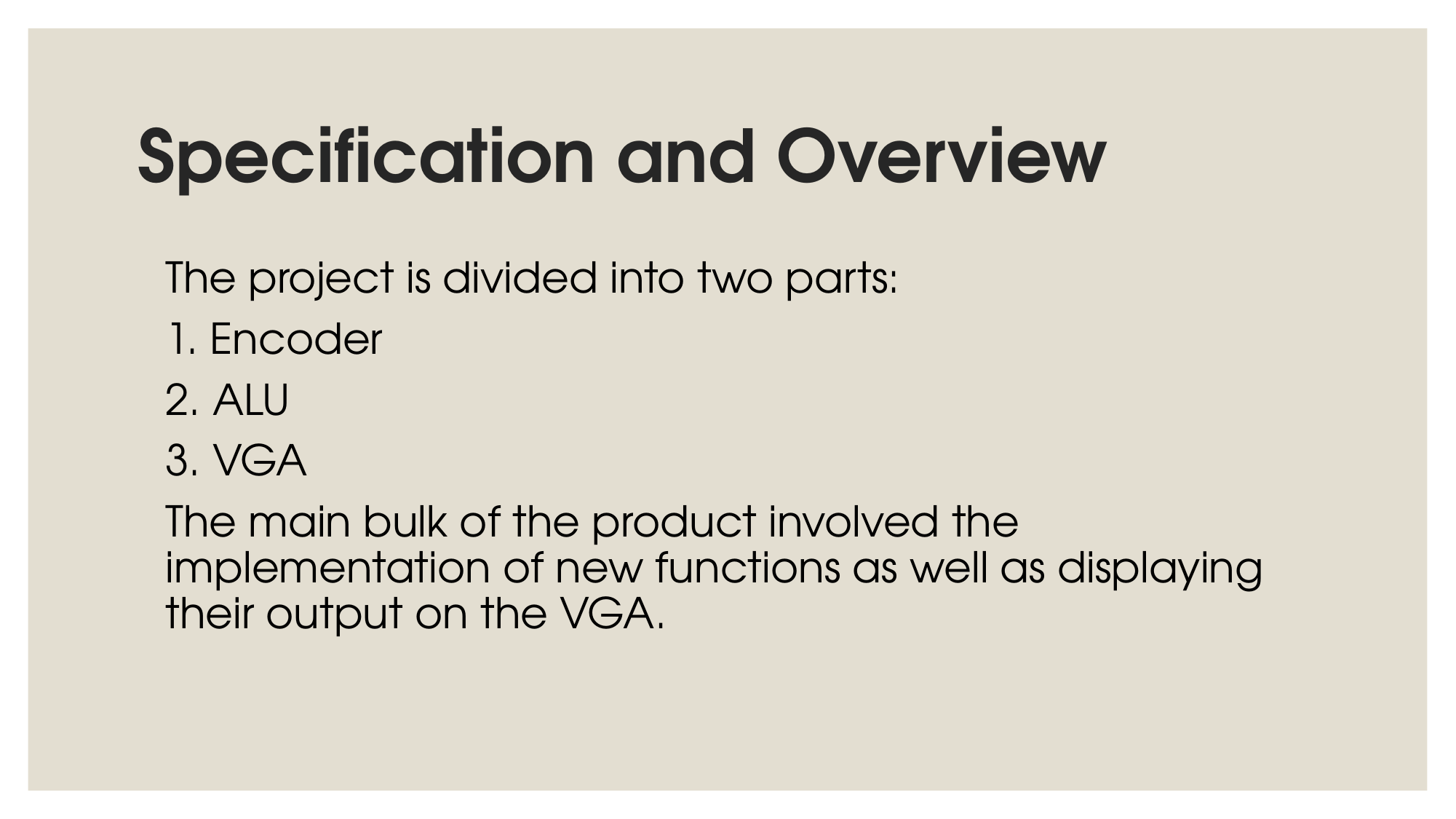

# Specification and Overview
The project is divided into two parts:
1. Encoder
2. ALU
3. VGA
The main bulk of the product involved the implementation of new functions as well as displaying their output on the VGA.